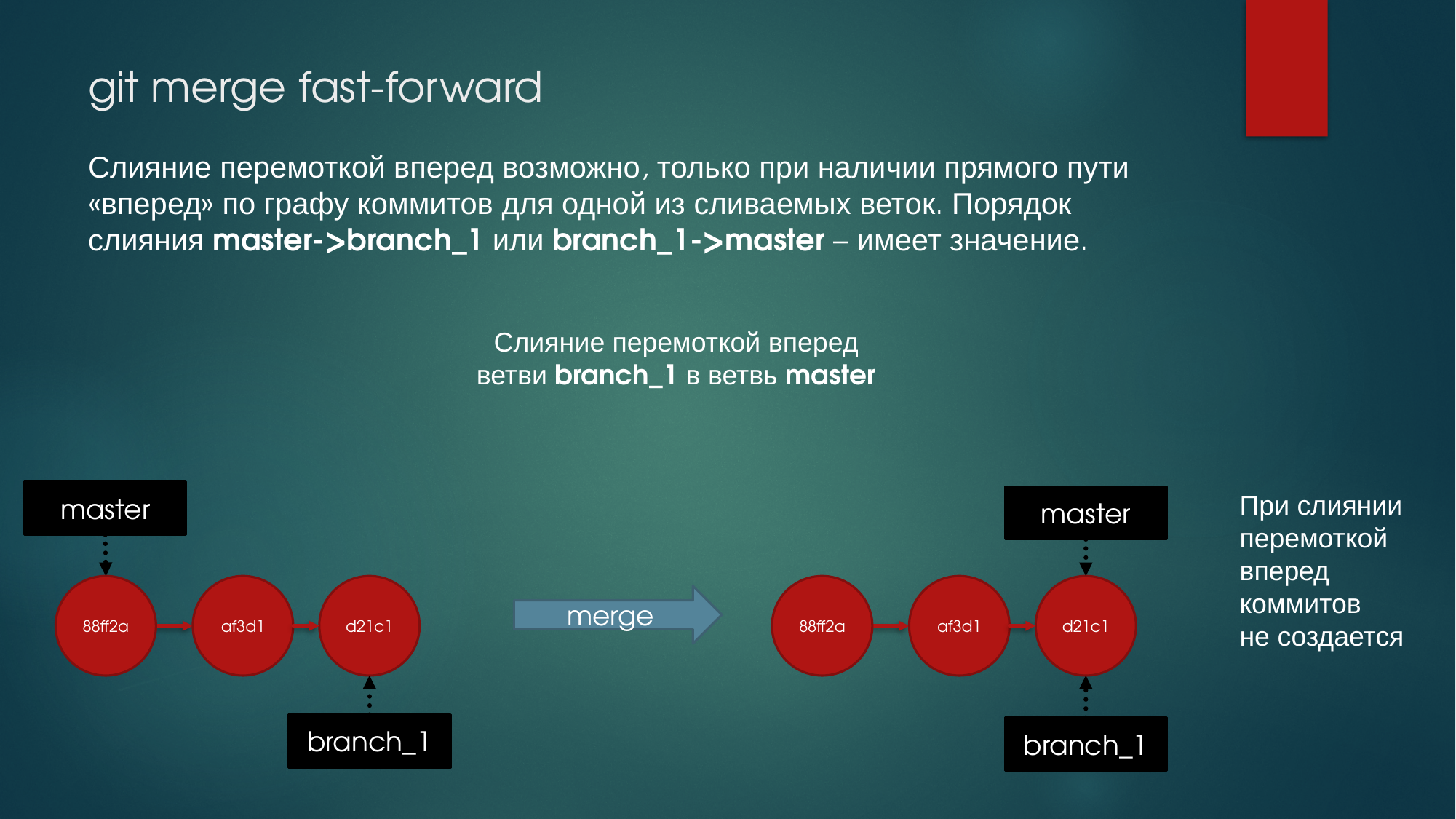

# git merge fast-forward
Слияние перемоткой вперед возможно, только при наличии прямого пути «вперед» по графу коммитов для одной из сливаемых веток. Порядок слияния master->branch_1 или branch_1->master – имеет значение.

Слияние перемоткой вперед
ветви branch_1 в ветвь master
master
При слиянии
перемоткой
вперед
коммитов
не создается
master
88ff2a
af3d1
d21c1
88ff2a
af3d1
d21c1
merge
branch_1
branch_1